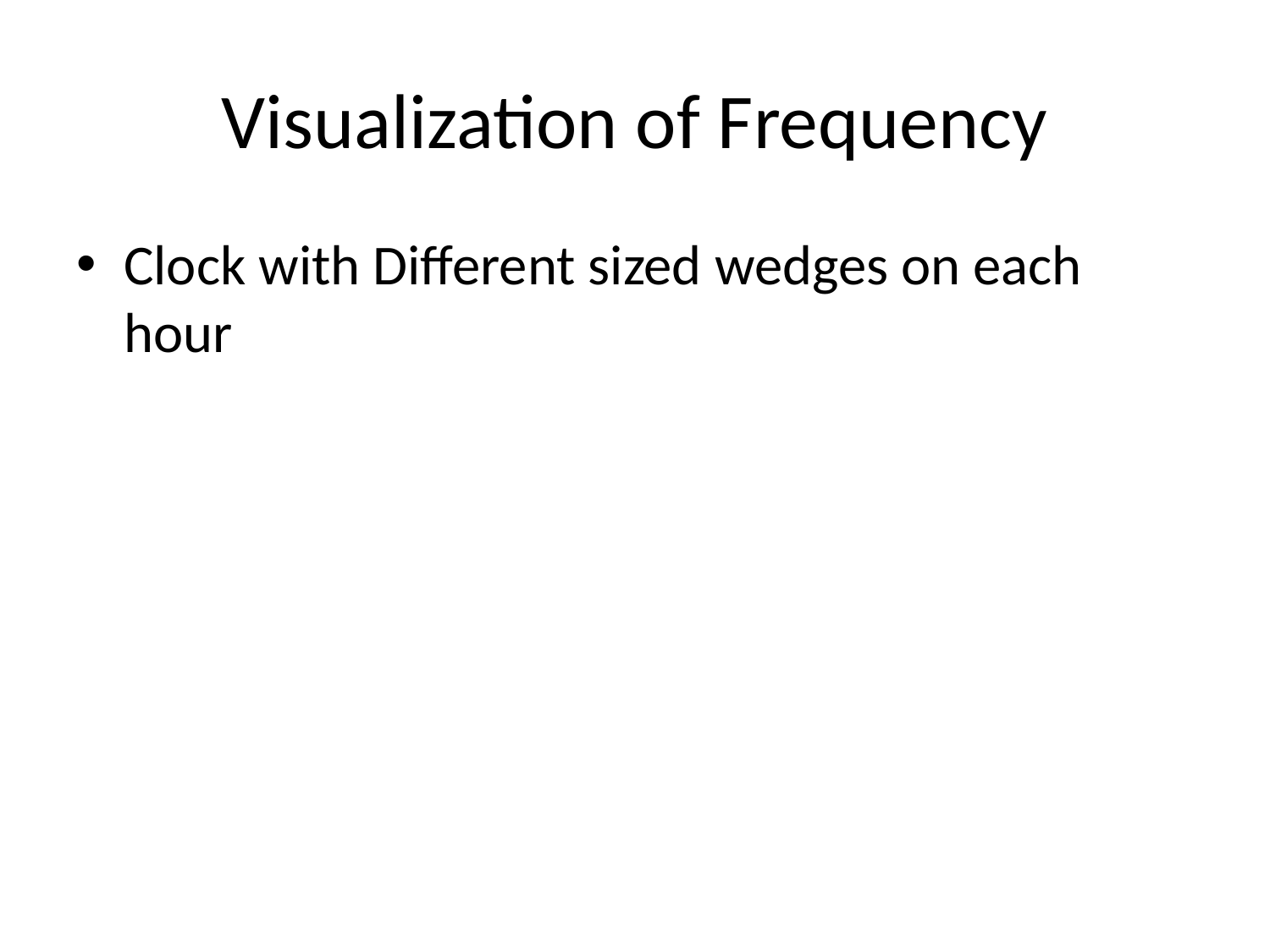

# Visualization of Frequency
Clock with Different sized wedges on each hour